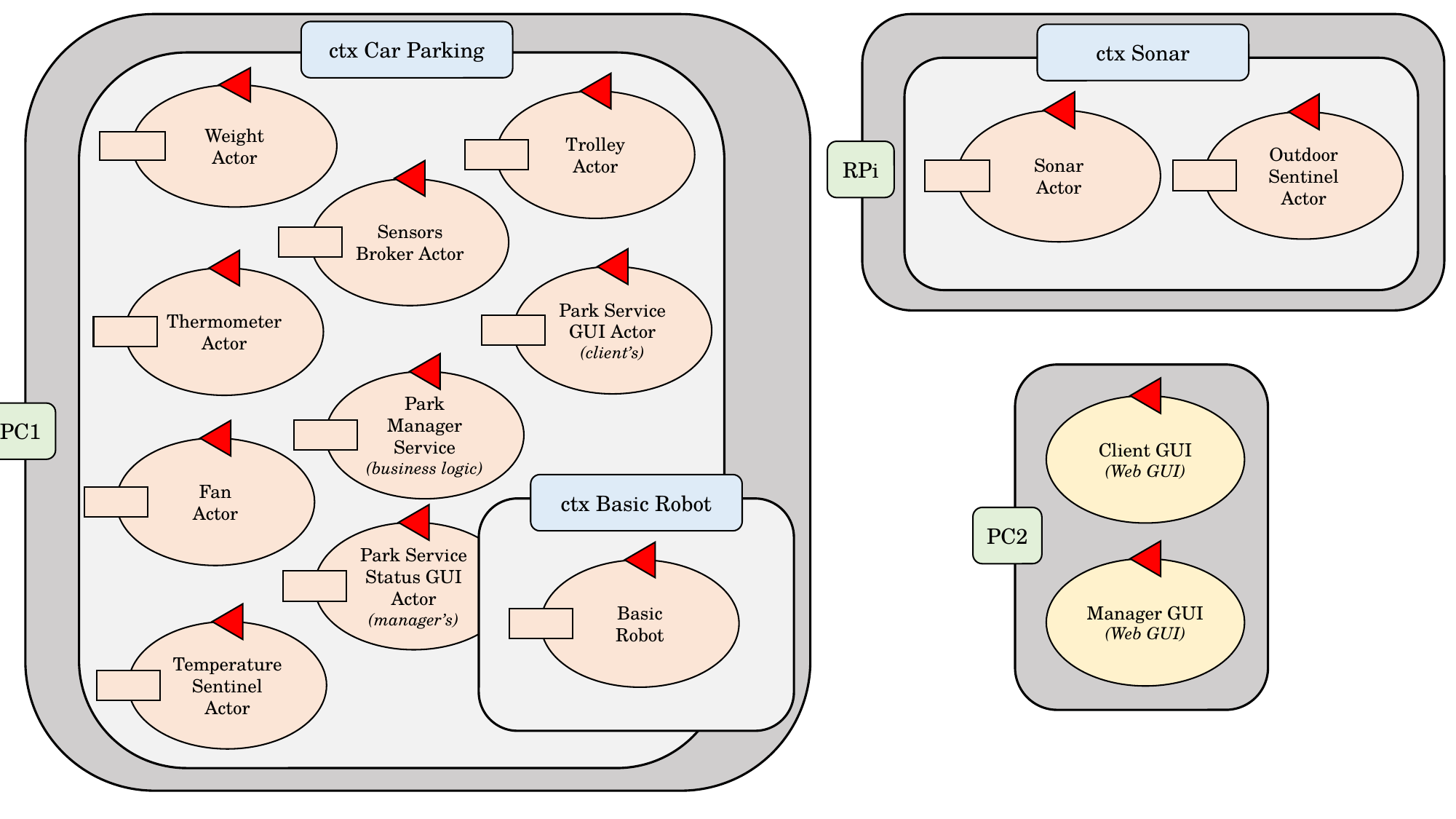

ctx Car Parking
ctx Sonar

Weight
Actor

Trolley
Actor

Sonar
Actor

Outdoor Sentinel Actor

RPi

Sensors Broker Actor

Park Service GUI Actor
(client’s)

Thermometer
Actor

Park Manager Service
(business logic)

Client GUI
(Web GUI)
PC1

Fan
Actor

ctx Basic Robot

Park Service Status GUI Actor
(manager’s)

PC2

Manager GUI
(Web GUI)

Basic
Robot

Temperature Sentinel Actor